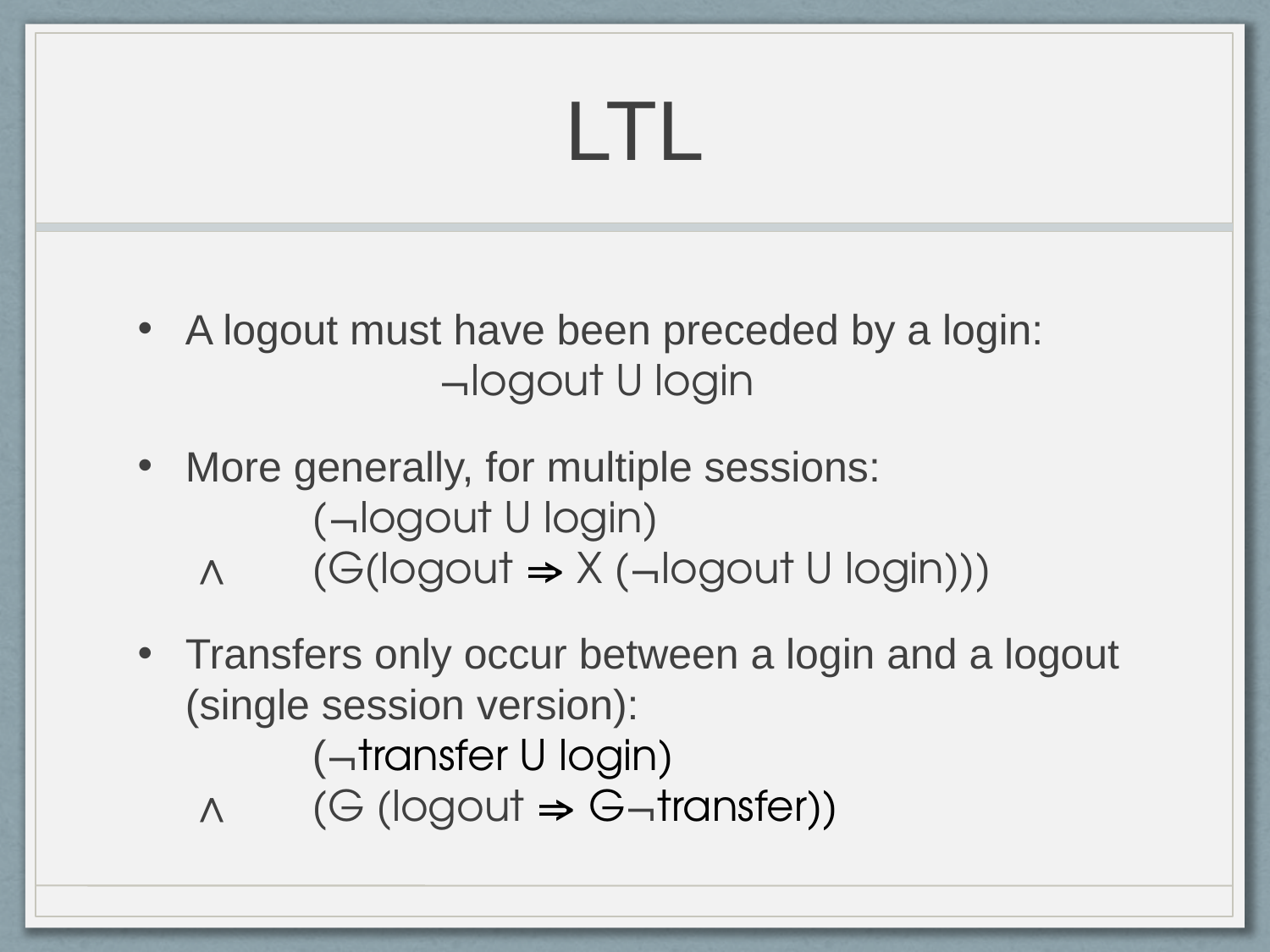

# LTL
A logout must have been preceded by a login:
		¬logout U login
More generally, for multiple sessions:
	(¬logout U login)
 ∧	(G(logout ⇒ X (¬logout U login)))
Transfers only occur between a login and a logout (single session version):
	(¬transfer U login)
 ∧	(G (logout ⇒ G¬transfer))